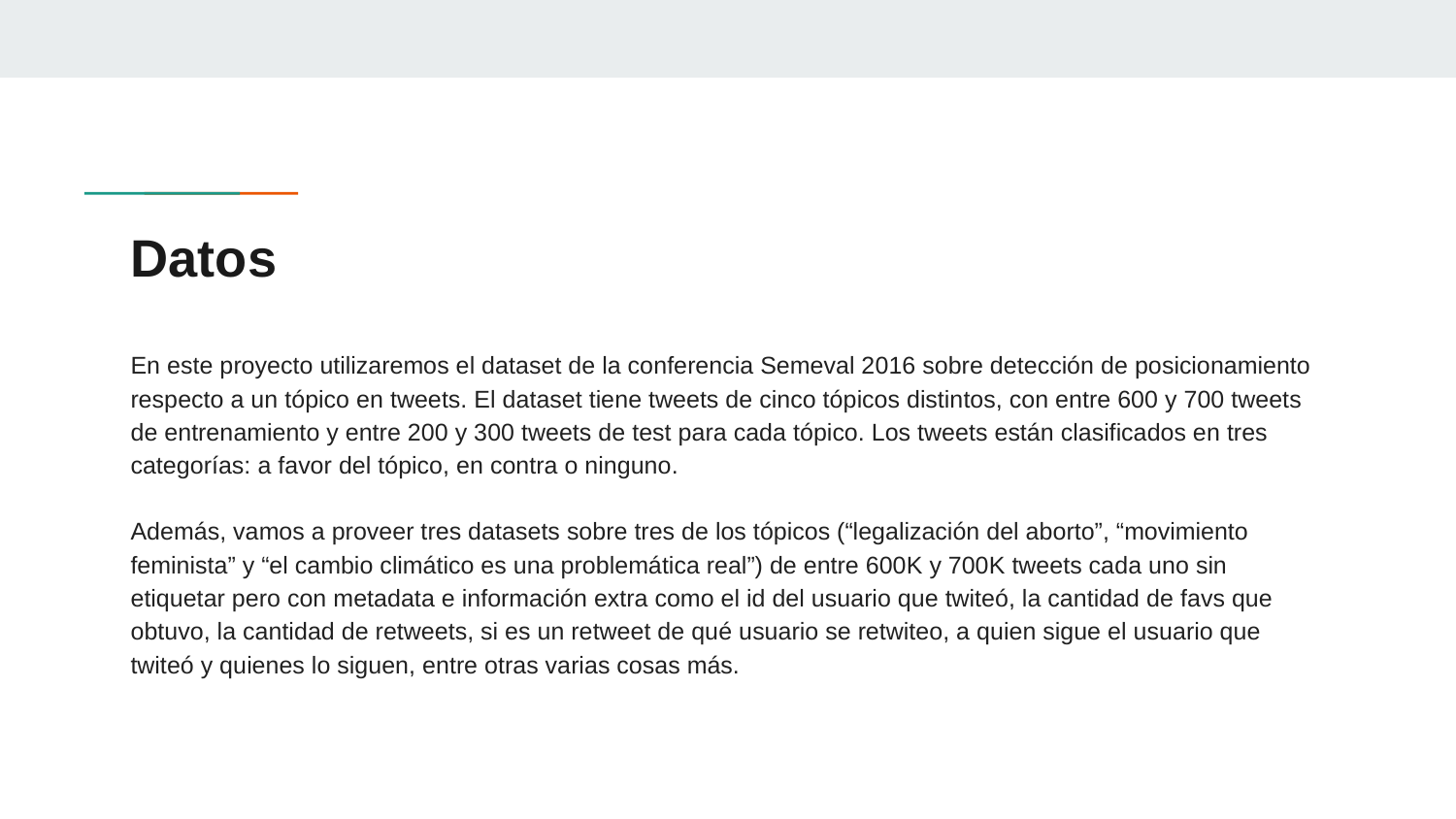

# Datos
En este proyecto utilizaremos el dataset de la conferencia Semeval 2016 sobre detección de posicionamiento respecto a un tópico en tweets. El dataset tiene tweets de cinco tópicos distintos, con entre 600 y 700 tweets de entrenamiento y entre 200 y 300 tweets de test para cada tópico. Los tweets están clasificados en tres categorías: a favor del tópico, en contra o ninguno.
Además, vamos a proveer tres datasets sobre tres de los tópicos (“legalización del aborto”, “movimiento feminista” y “el cambio climático es una problemática real”) de entre 600K y 700K tweets cada uno sin etiquetar pero con metadata e información extra como el id del usuario que twiteó, la cantidad de favs que obtuvo, la cantidad de retweets, si es un retweet de qué usuario se retwiteo, a quien sigue el usuario que twiteó y quienes lo siguen, entre otras varias cosas más.